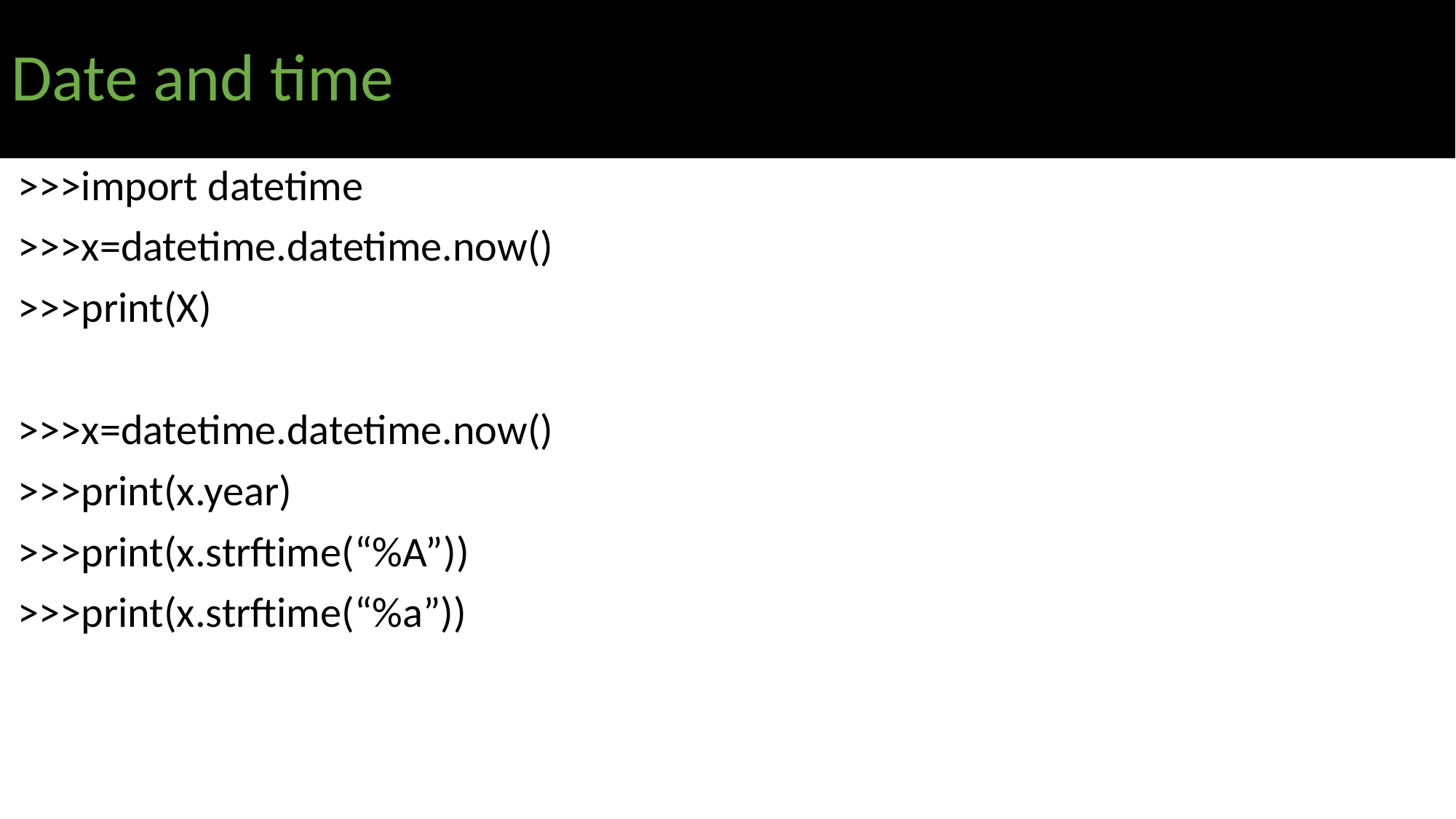

# Date and time
>>>import datetime
>>>x=datetime.datetime.now()
>>>print(X)

>>>x=datetime.datetime.now()
>>>print(x.year)
>>>print(x.strftime(“%A”))
>>>print(x.strftime(“%a”))